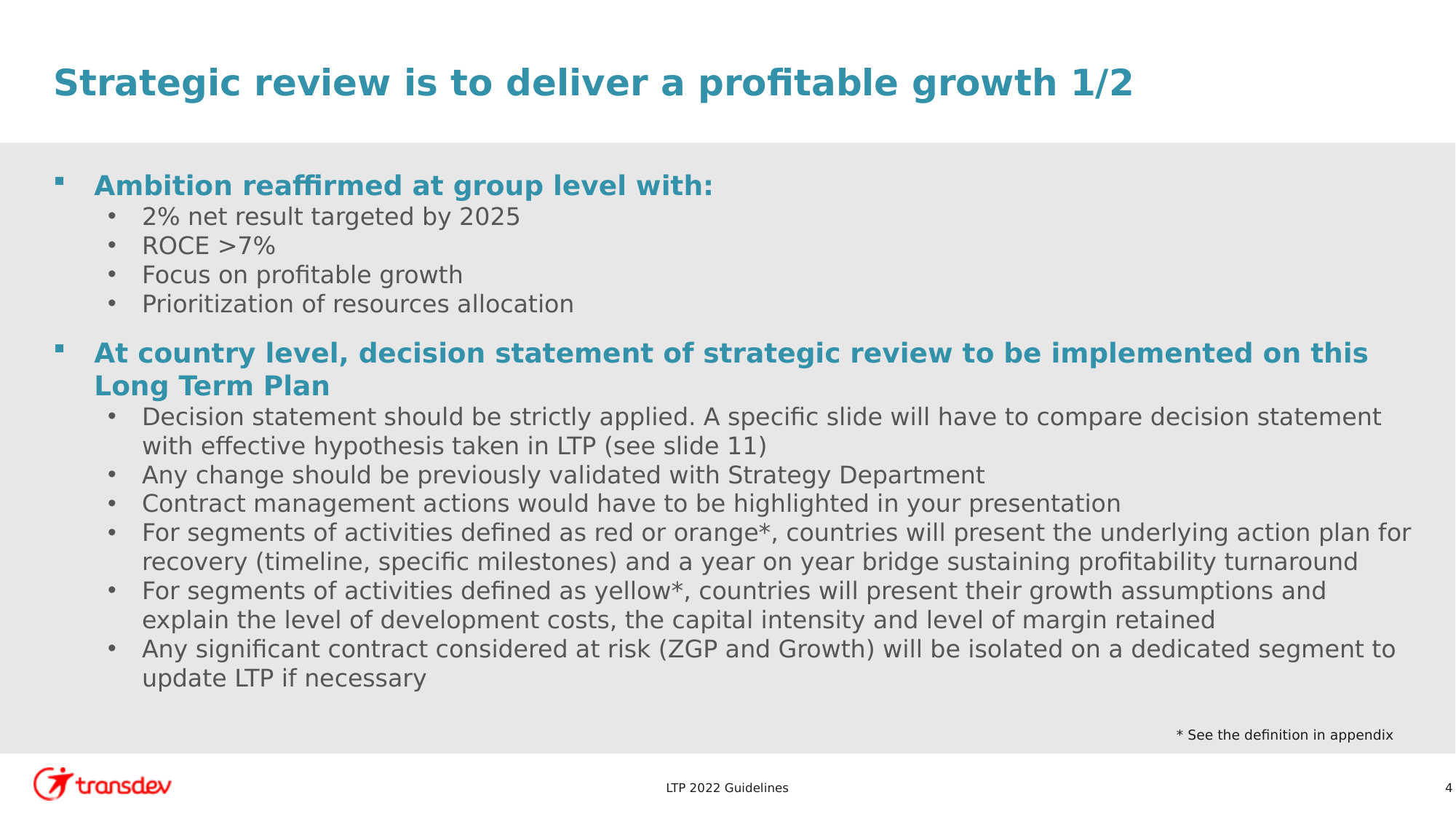

# Strategic review is to deliver a profitable growth 1/2
Ambition reaffirmed at group level with:
2% net result targeted by 2025
ROCE >7%
Focus on profitable growth
Prioritization of resources allocation

At country level, decision statement of strategic review to be implemented on this Long Term Plan
Decision statement should be strictly applied. A specific slide will have to compare decision statement with effective hypothesis taken in LTP (see slide 11)
Any change should be previously validated with Strategy Department
Contract management actions would have to be highlighted in your presentation
For segments of activities defined as red or orange*, countries will present the underlying action plan for recovery (timeline, specific milestones) and a year on year bridge sustaining profitability turnaround
For segments of activities defined as yellow*, countries will present their growth assumptions and explain the level of development costs, the capital intensity and level of margin retained
Any significant contract considered at risk (ZGP and Growth) will be isolated on a dedicated segment to update LTP if necessary

* See the definition in appendix
LTP 2022 Guidelines